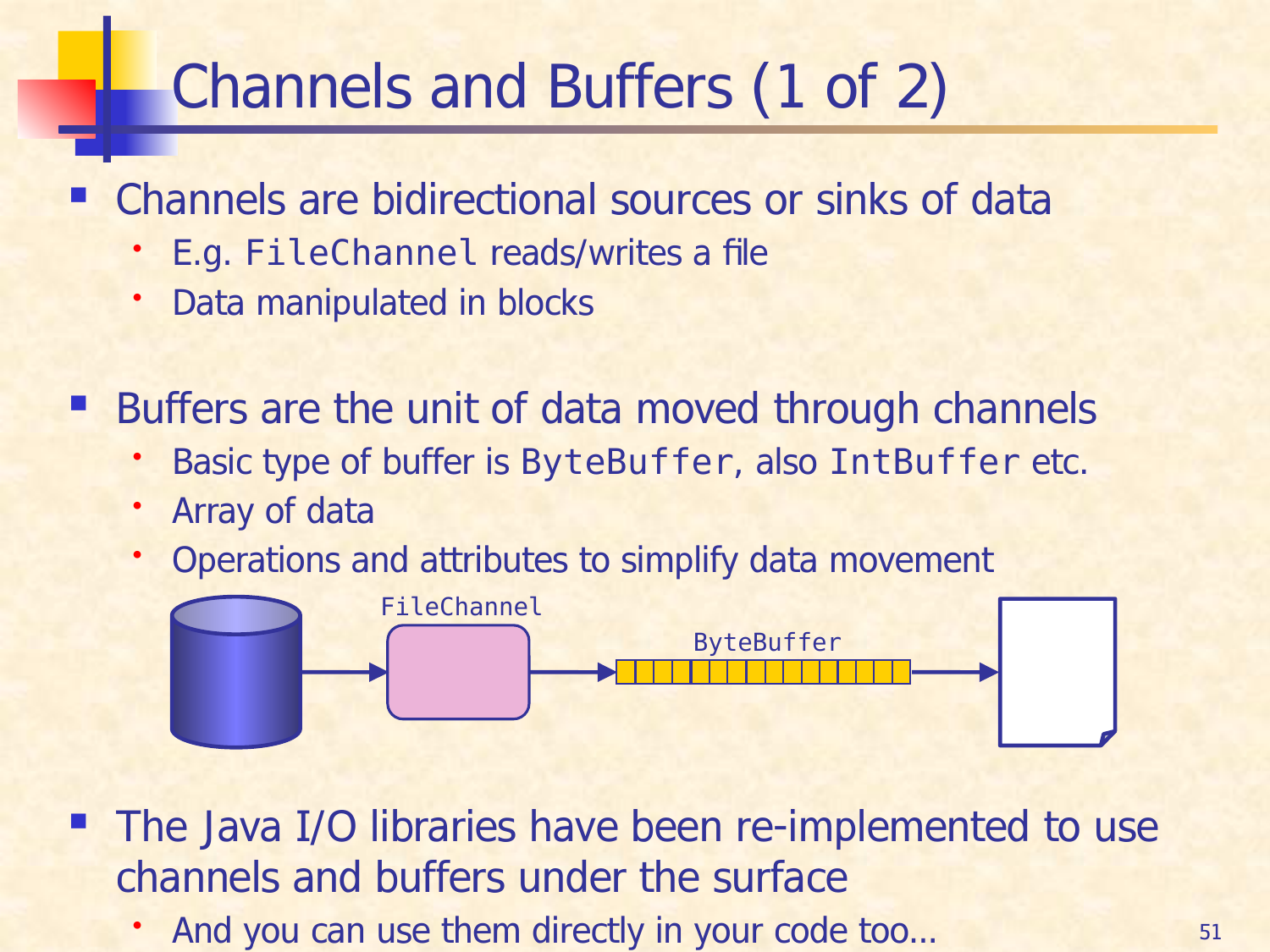

# Channels and Buffers (1 of 2)
Channels are bidirectional sources or sinks of data
E.g. FileChannel reads/writes a file
Data manipulated in blocks

Buffers are the unit of data moved through channels
Basic type of buffer is ByteBuffer, also IntBuffer etc.
Array of data
Operations and attributes to simplify data movement

The Java I/O libraries have been re-implemented to use channels and buffers under the surface
And you can use them directly in your code too…
FileChannel

ByteBuffer

51